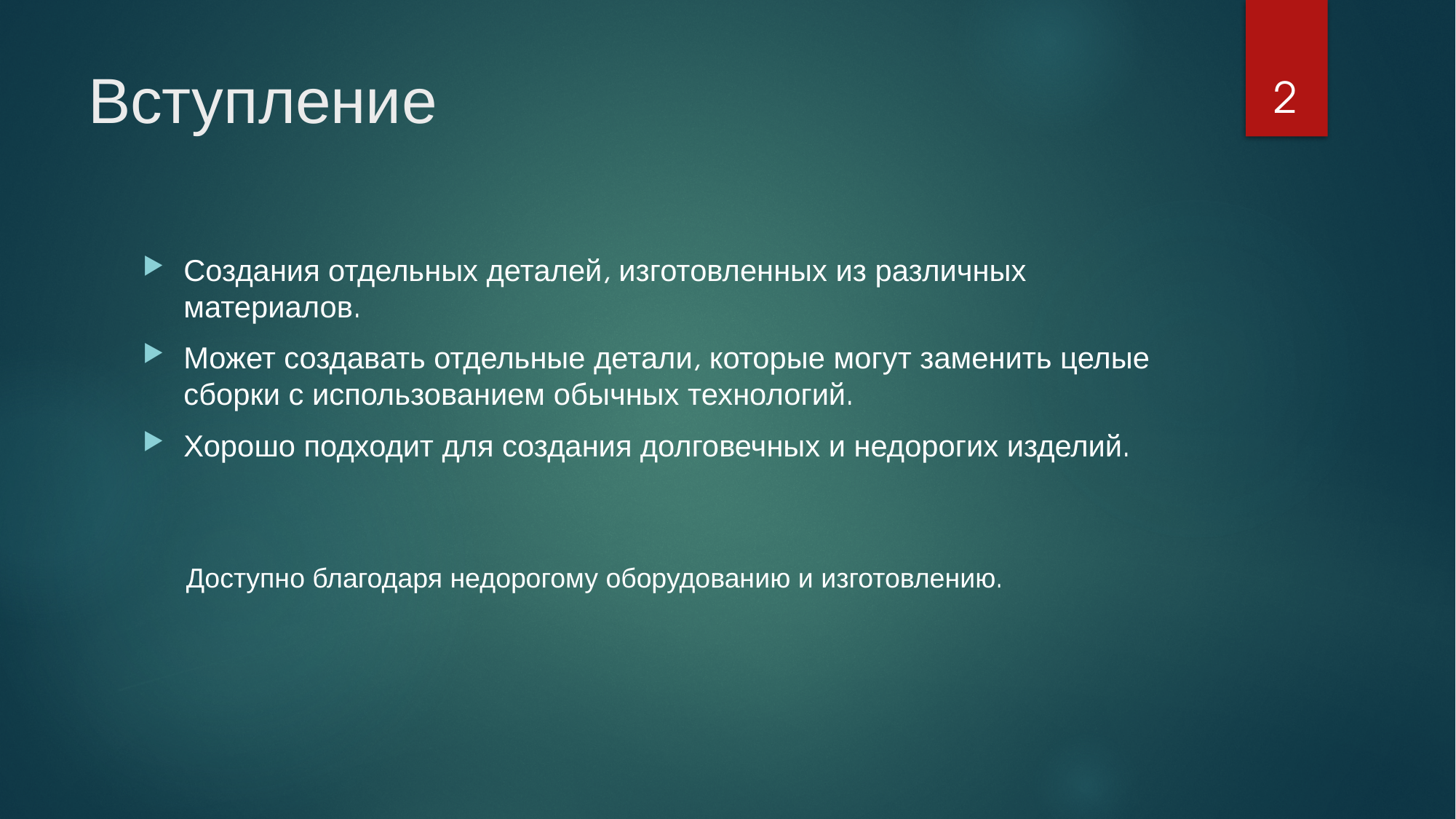

2
# Вступление
Создания отдельных деталей, изготовленных из различных материалов.
Может создавать отдельные детали, которые могут заменить целые сборки с использованием обычных технологий.
Хорошо подходит для создания долговечных и недорогих изделий.

Доступно благодаря недорогому оборудованию и изготовлению.